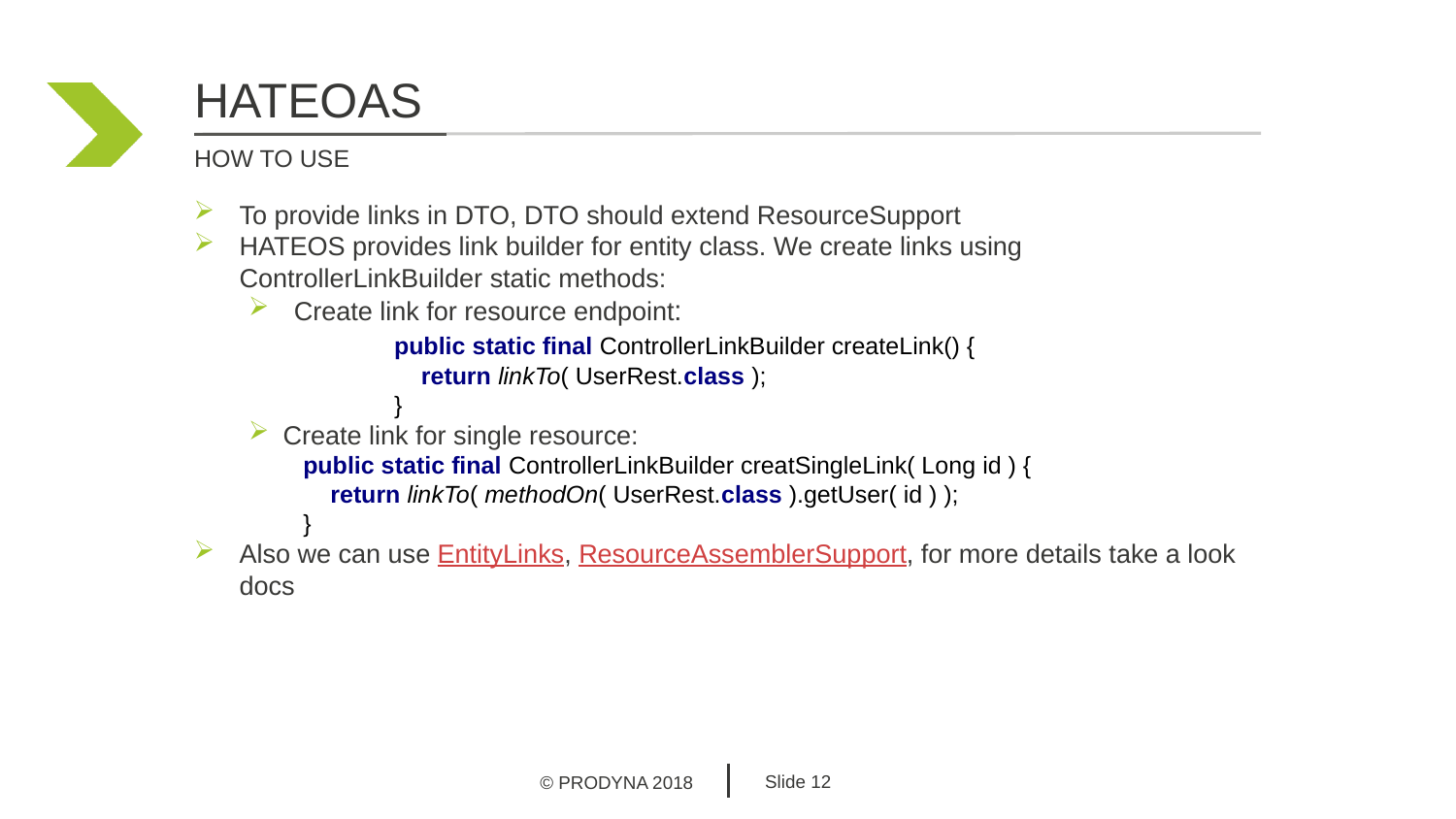

HATEOAS
How to use
To provide links in DTO, DTO should extend ResourceSupport
HATEOS provides link builder for entity class. We create links using ControllerLinkBuilder static methods:
Create link for resource endpoint:
	public static final ControllerLinkBuilder createLink() {
    	    return linkTo( UserRest.class );
	}
 Create link for single resource:
public static final ControllerLinkBuilder creatSingleLink( Long id ) {
    return linkTo( methodOn( UserRest.class ).getUser( id ) );
}
Also we can use EntityLinks, ResourceAssemblerSupport, for more details take a look docs